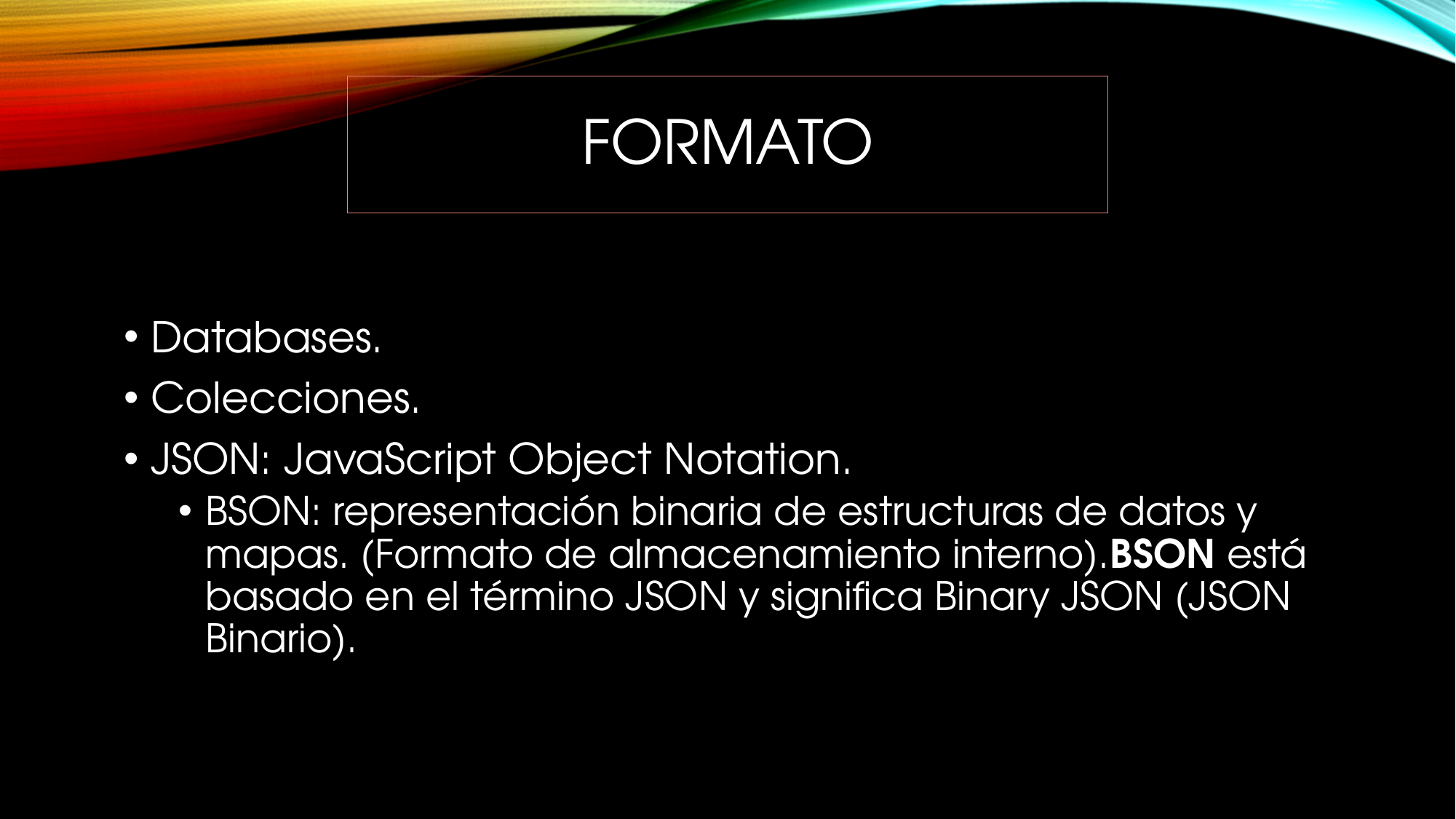

# Formato
Databases.
Colecciones.
JSON: JavaScript Object Notation.
BSON: representación binaria de estructuras de datos y mapas. (Formato de almacenamiento interno).BSON está basado en el término JSON y significa Binary JSON (JSON Binario).